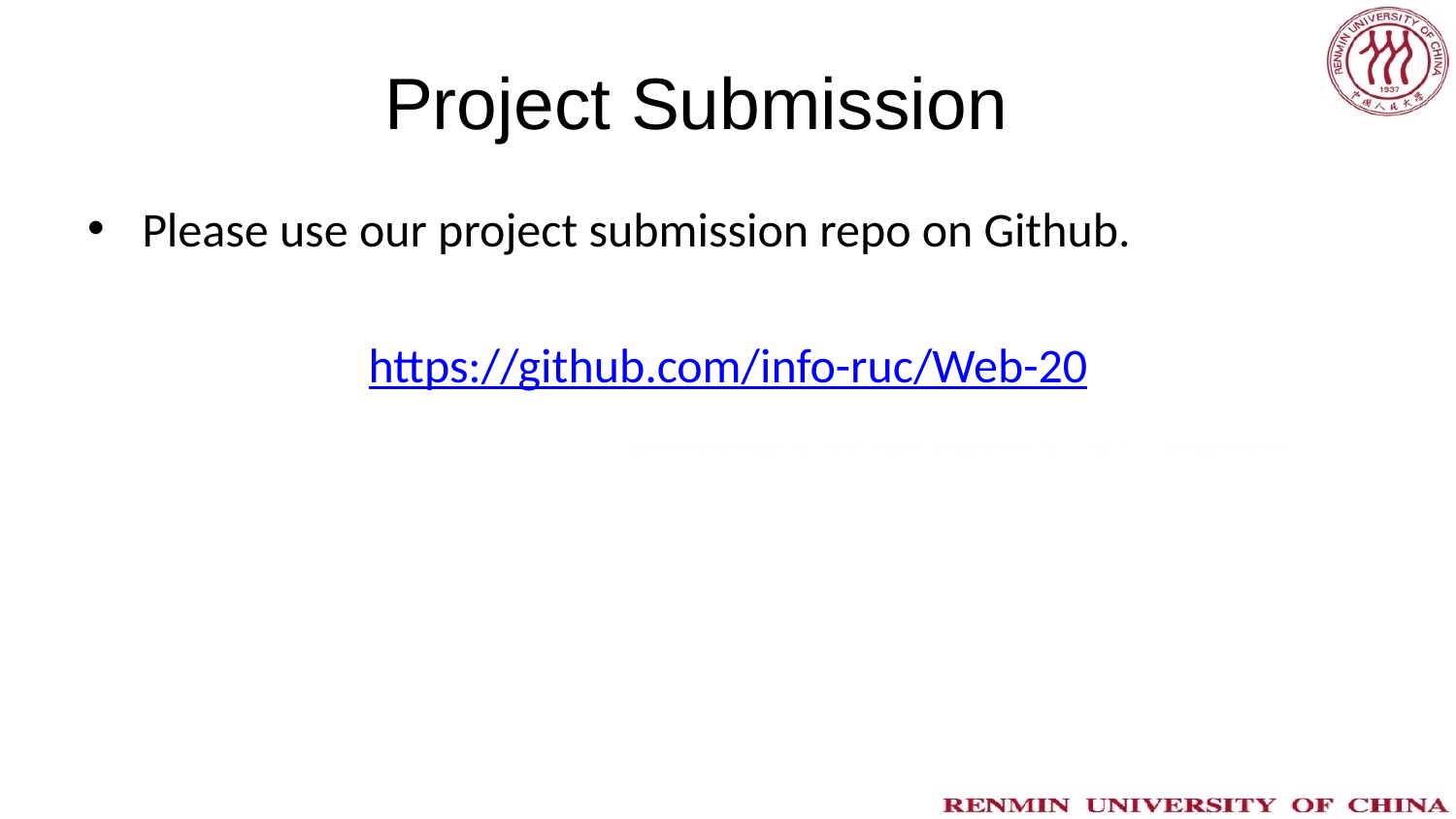

# Project Submission
Please use our project submission repo on Github.

https://github.com/info-ruc/Web-20